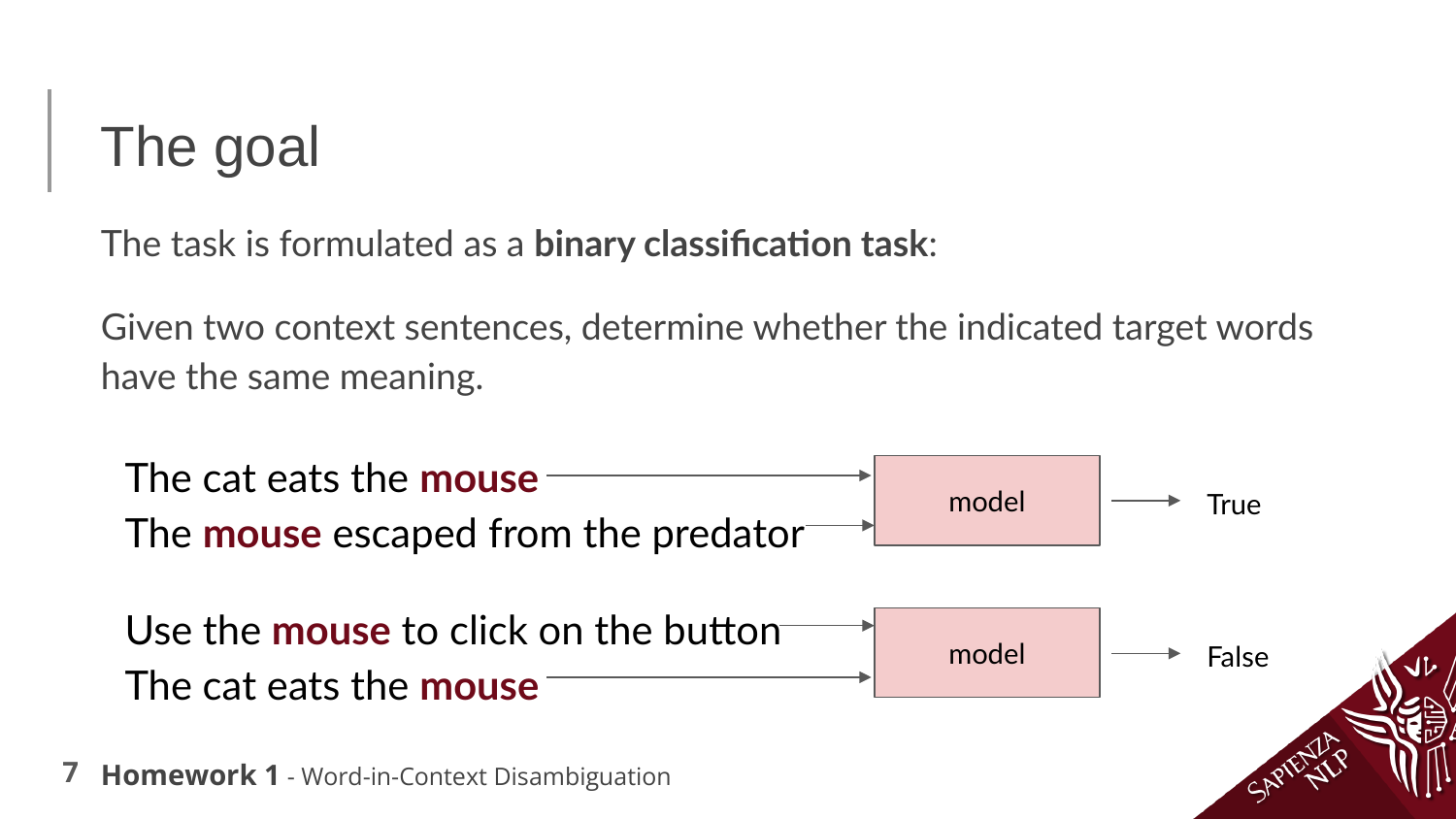

# The goal
The task is formulated as a binary classification task:
Given two context sentences, determine whether the indicated target words have the same meaning.
The cat eats the mouse
The mouse escaped from the predator
model
True
Use the mouse to click on the button
The cat eats the mouse
model
False
Homework 1 - Word-in-Context Disambiguation